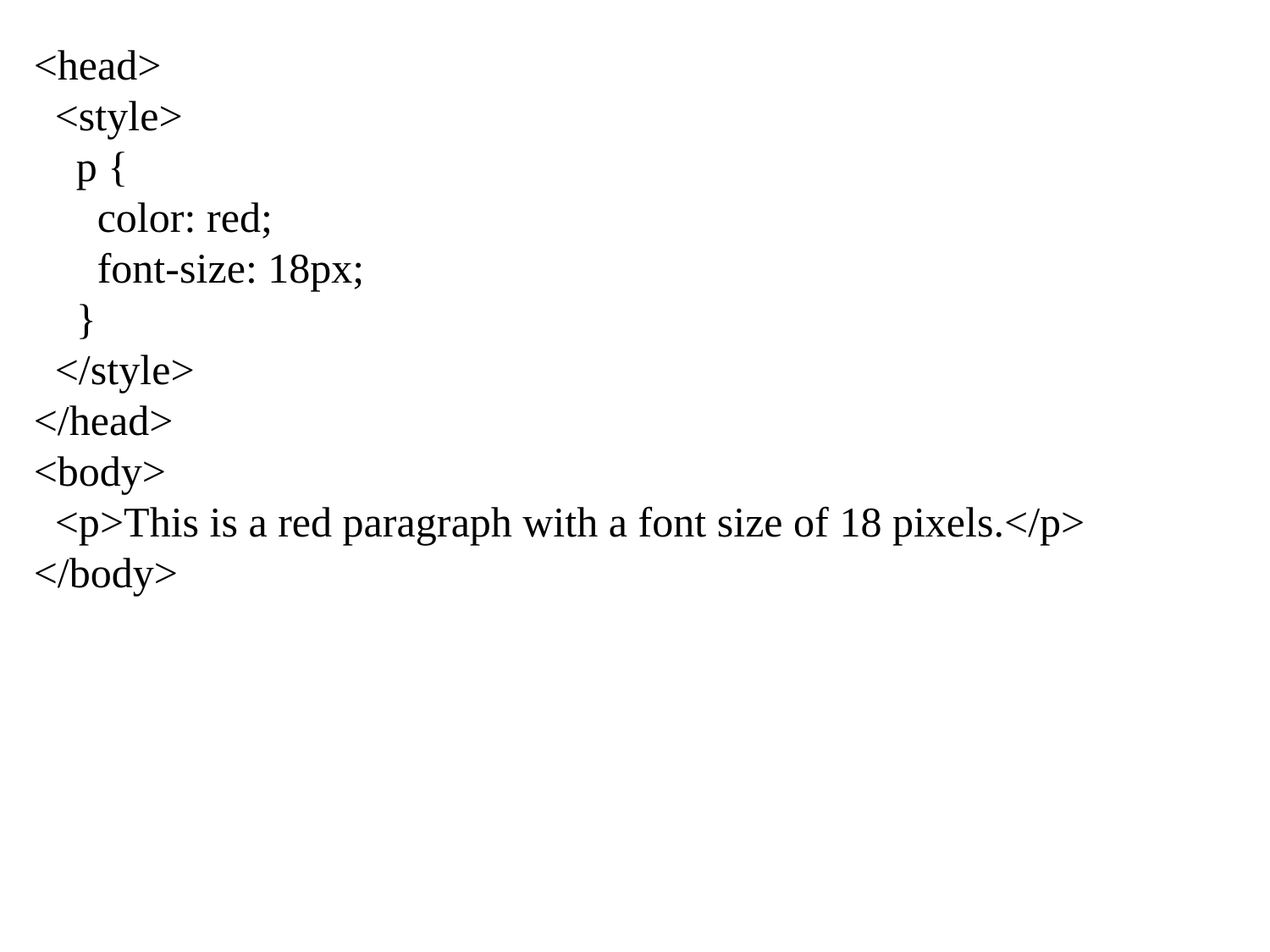

<head>
  <style>
    p {
      color: red;
      font-size: 18px;
    }
  </style>
</head>
<body>
  <p>This is a red paragraph with a font size of 18 pixels.</p>
</body>